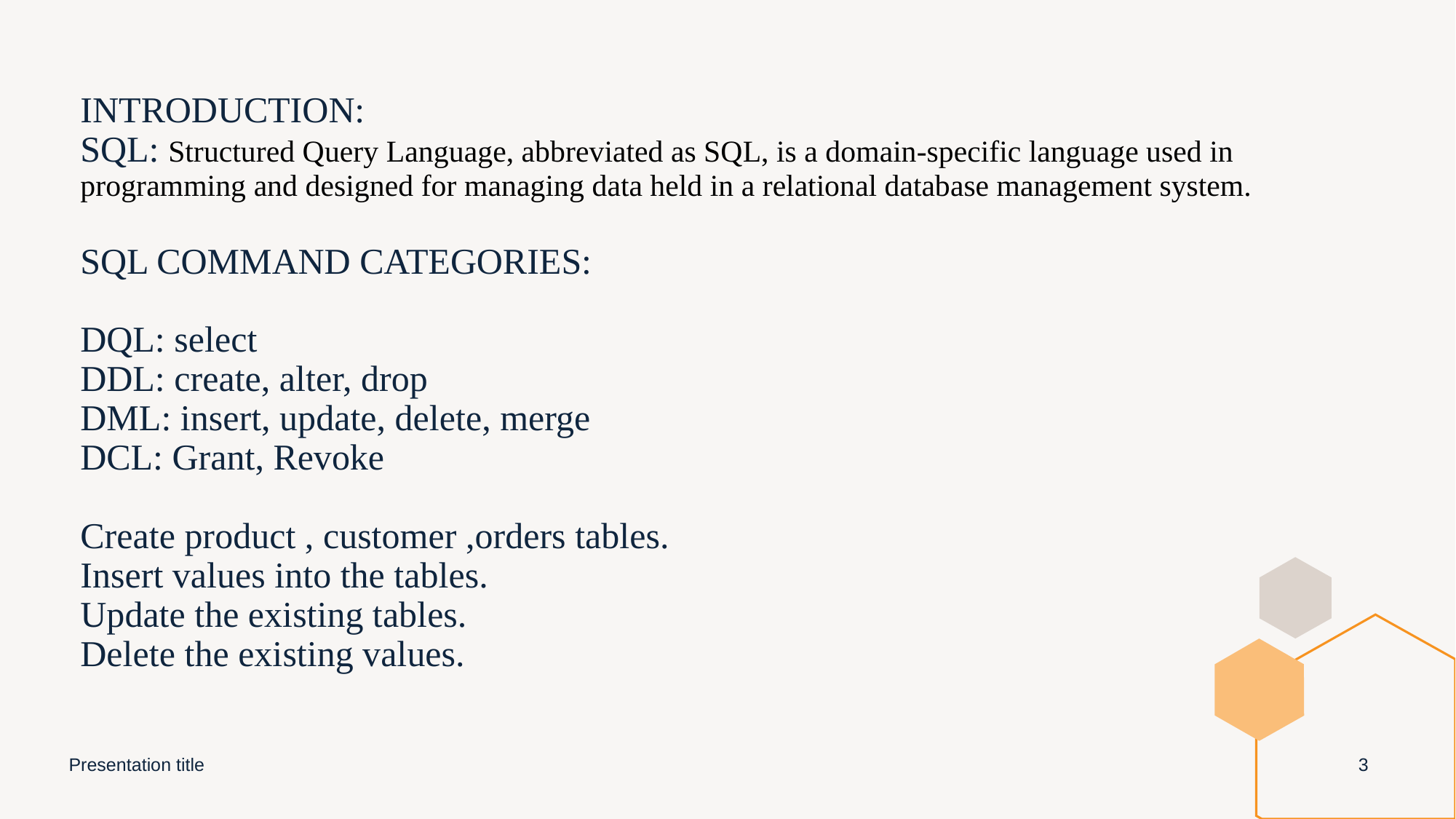

# INTRODUCTION: SQL: Structured Query Language, abbreviated as SQL, is a domain-specific language used in programming and designed for managing data held in a relational database management system. SQL COMMAND CATEGORIES: DQL: select DDL: create, alter, drop DML: insert, update, delete, merge DCL: Grant, Revoke Create product , customer ,orders tables. Insert values into the tables. Update the existing tables. Delete the existing values.
Presentation title
3